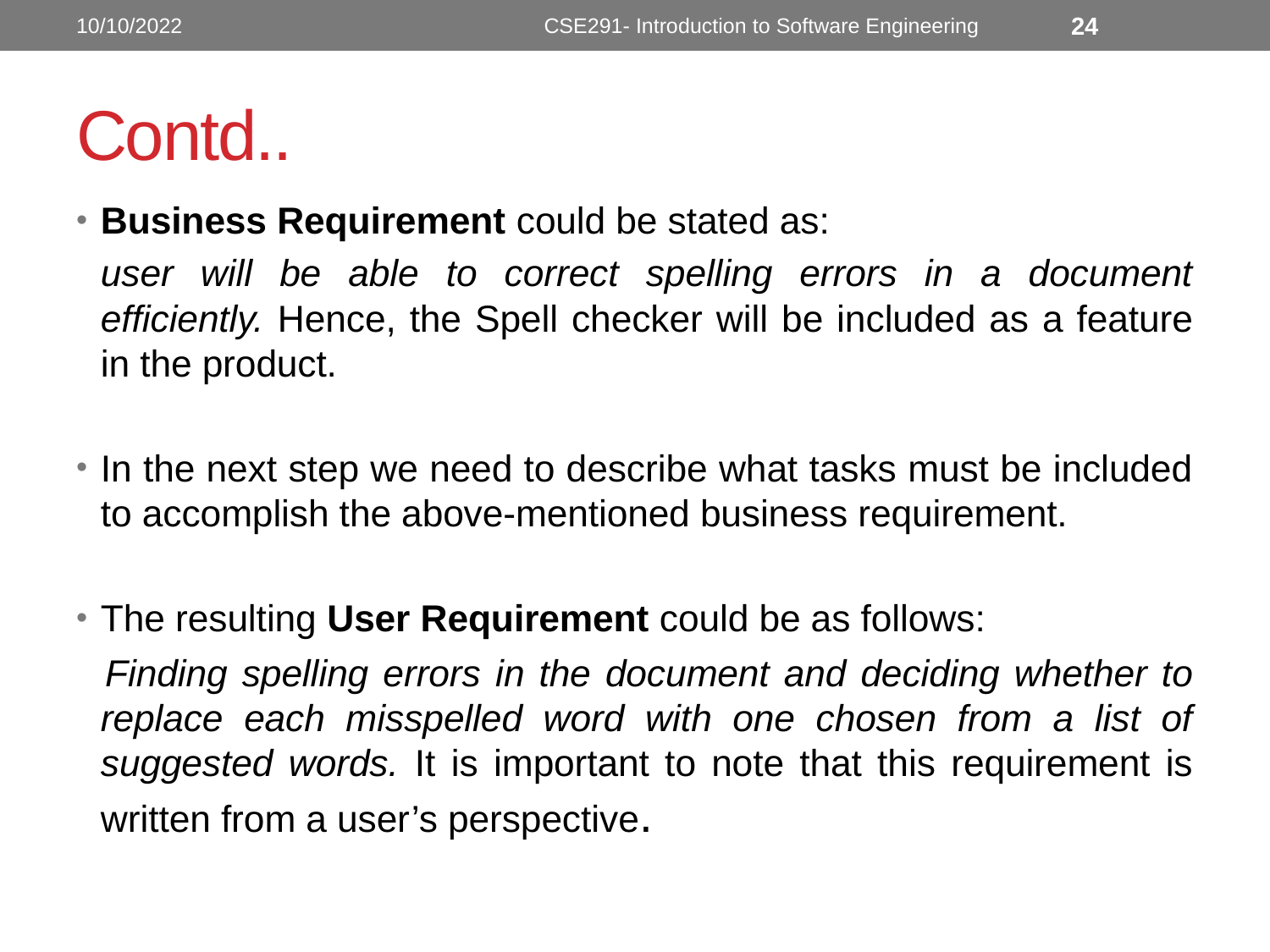

10/10/2022
CSE291- Introduction to Software Engineering
24
# Contd..
Business Requirement could be stated as:
	user will be able to correct spelling errors in a document efficiently. Hence, the Spell checker will be included as a feature in the product.

In the next step we need to describe what tasks must be included to accomplish the above-mentioned business requirement.

The resulting User Requirement could be as follows:
 	Finding spelling errors in the document and deciding whether to replace each misspelled word with one chosen from a list of suggested words. It is important to note that this requirement is written from a user’s perspective.